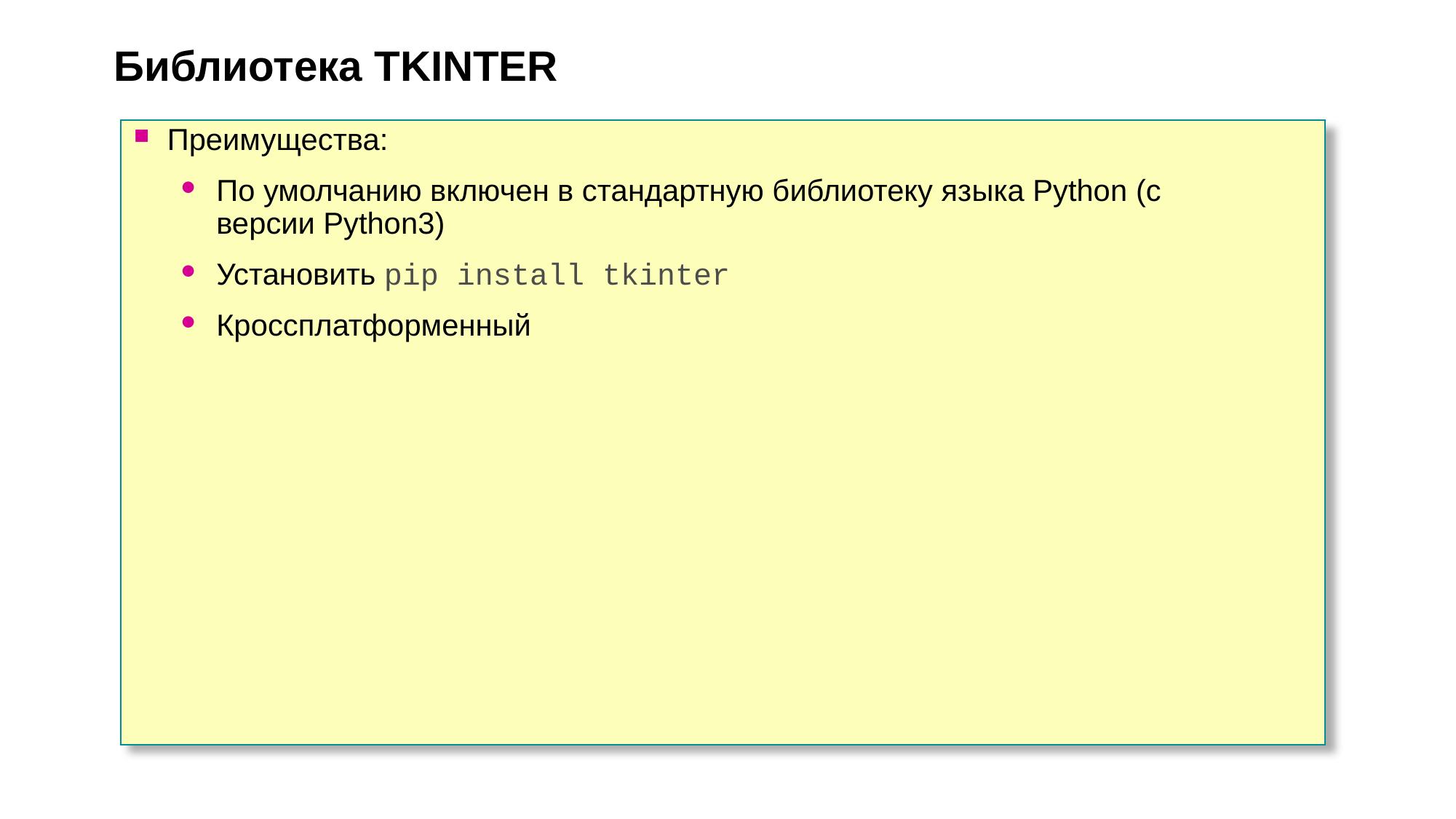

# Библиотека TKINTER
Преимущества:
По умолчанию включен в стандартную библиотеку языка Python (с версии Python3)
Установить pip install tkinter
Кроссплатформенный